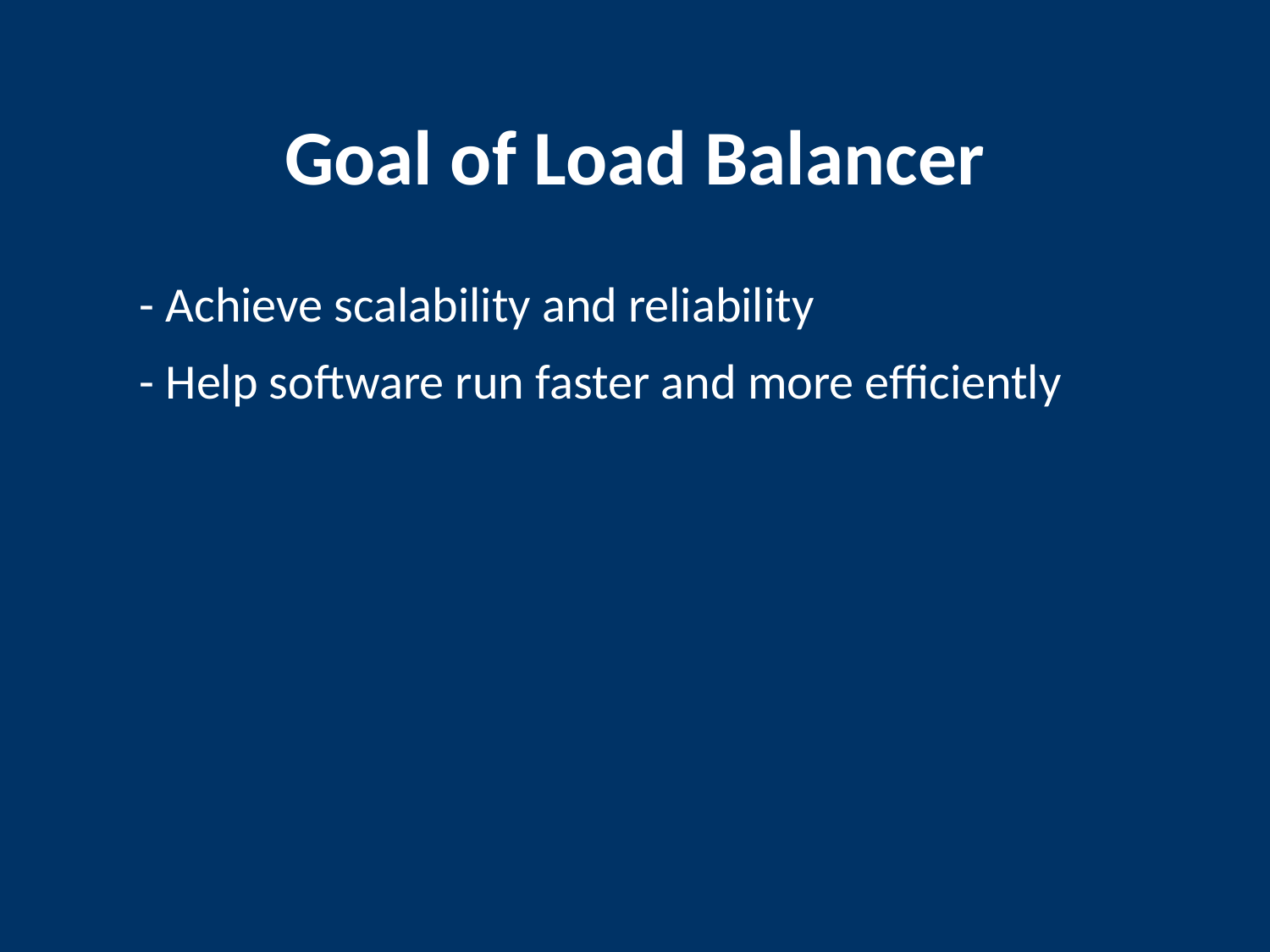

Goal of Load Balancer

- Achieve scalability and reliability
- Help software run faster and more efficiently